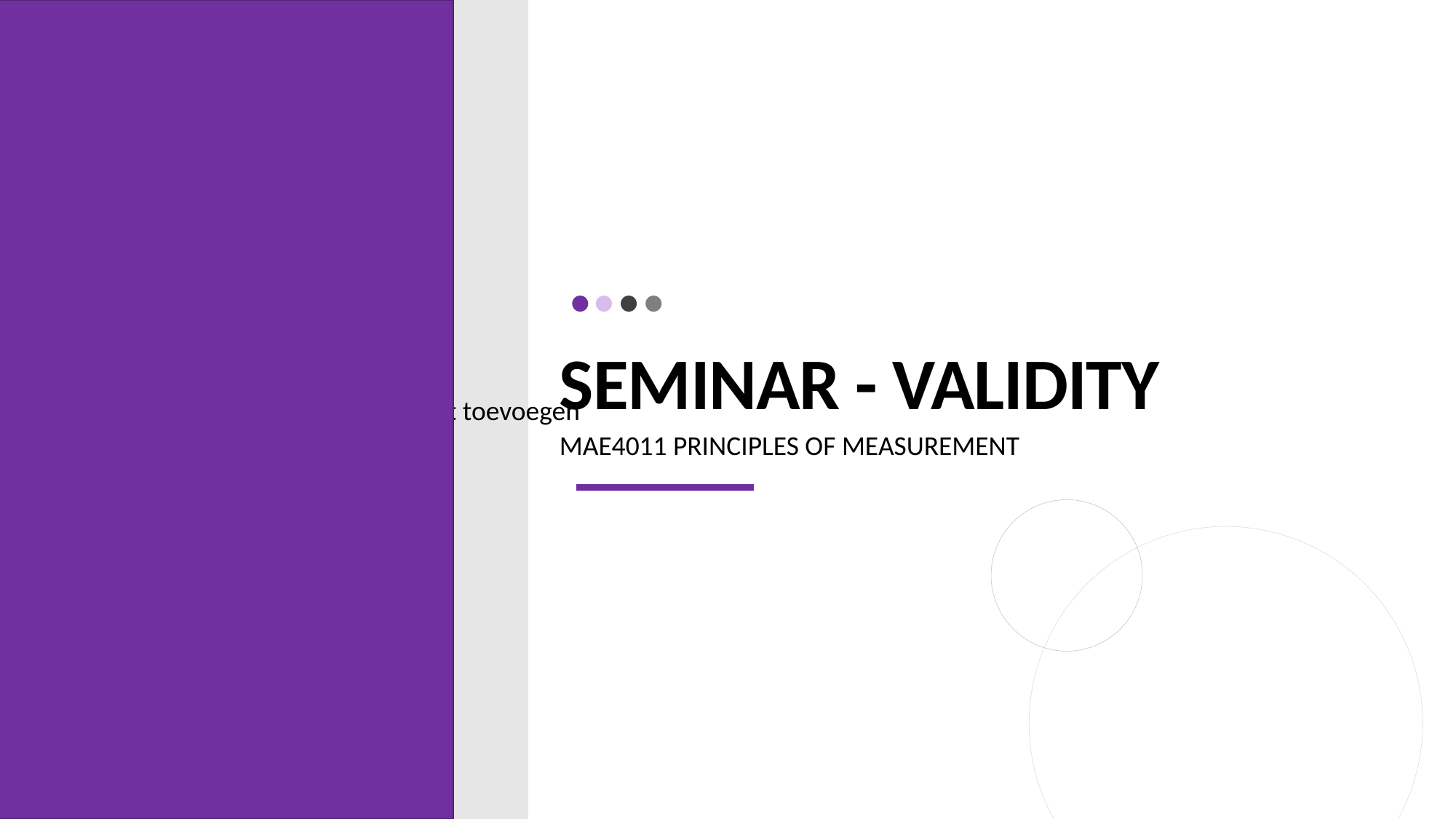

# Seminar - validity
Mae4011 Principles of Measurement